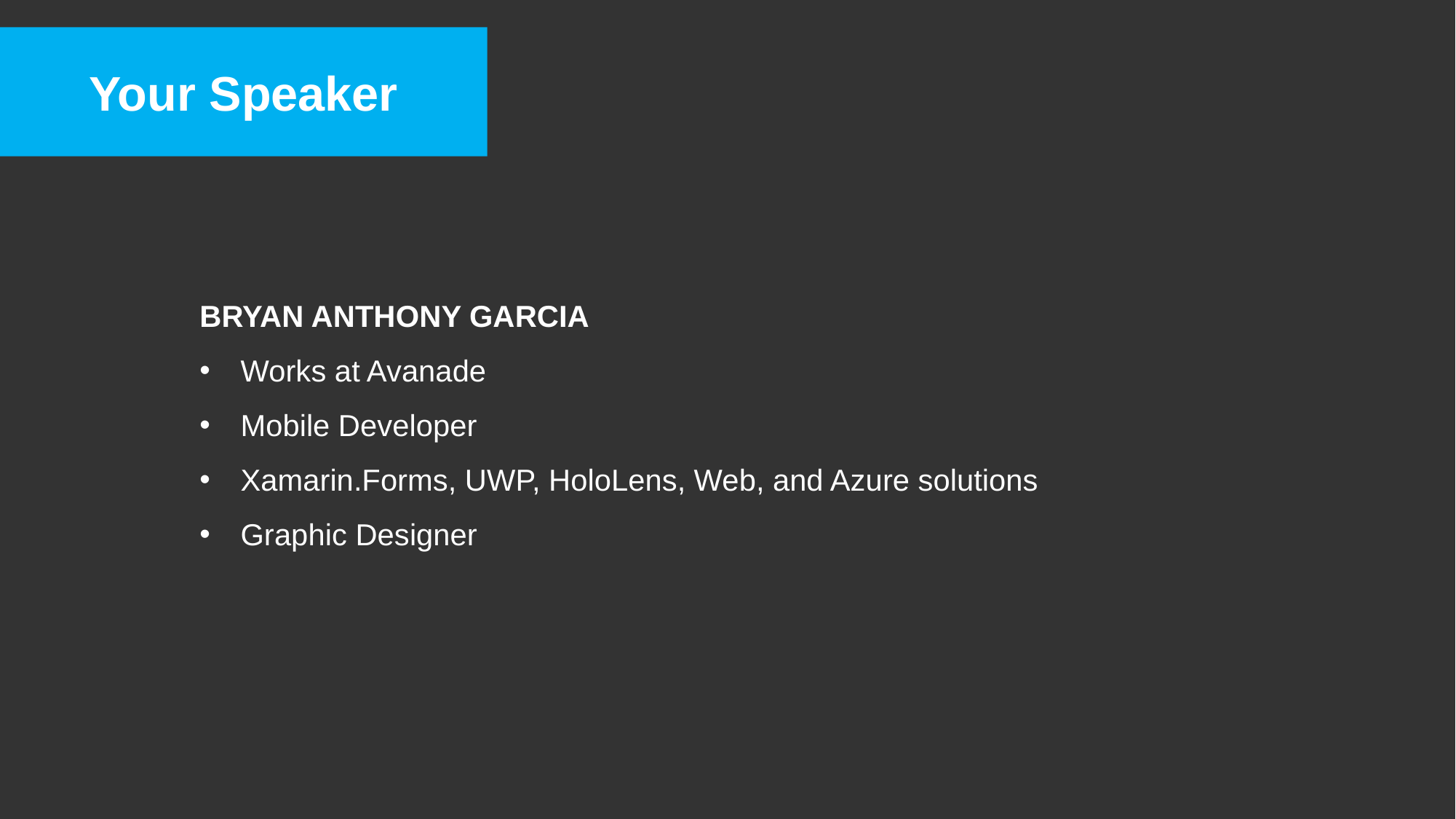

Your Speaker
BRYAN ANTHONY GARCIA
Works at Avanade
Mobile Developer
Xamarin.Forms, UWP, HoloLens, Web, and Azure solutions
Graphic Designer